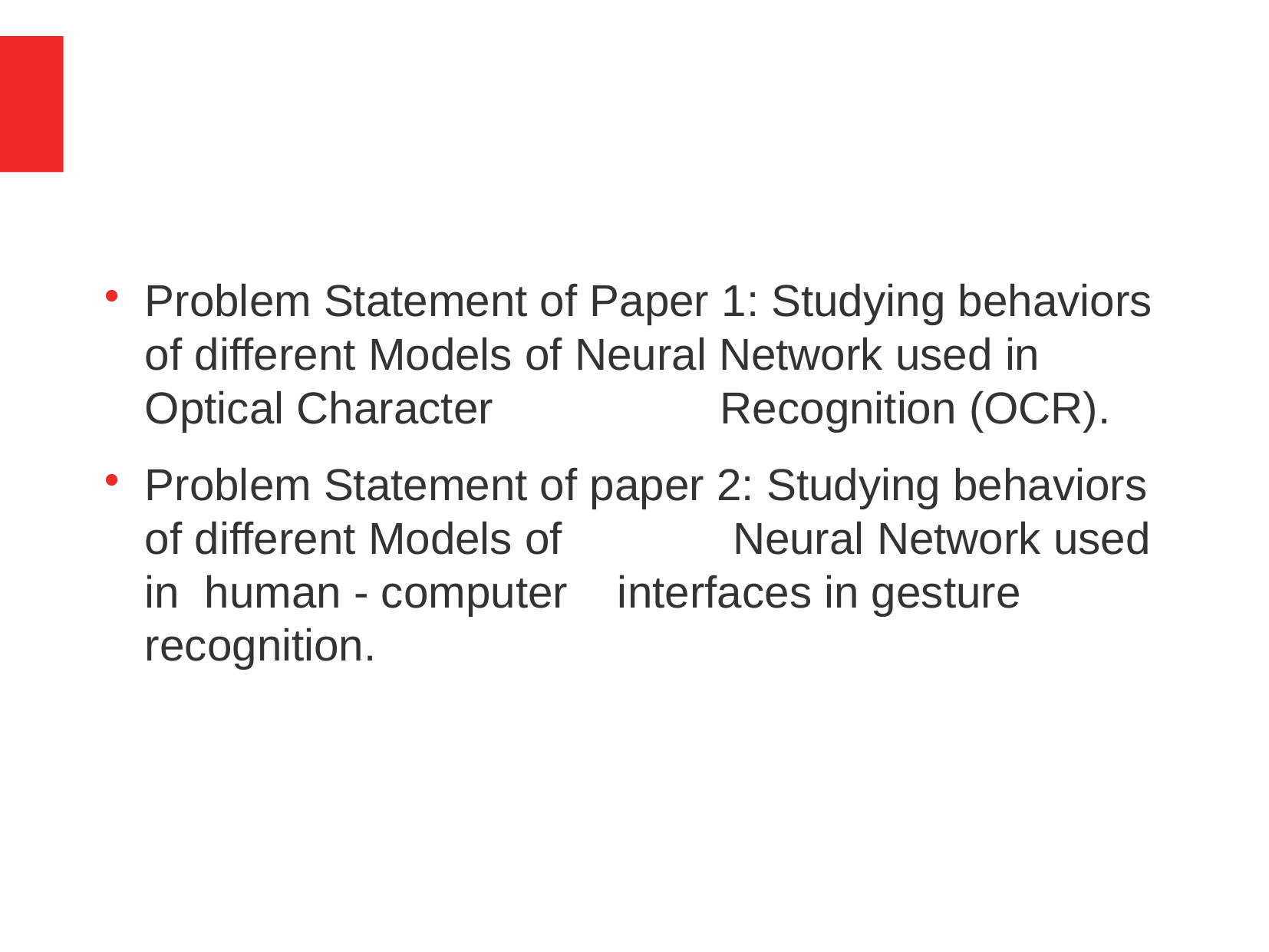

Problem Statement of Paper 1: Studying behaviors of different Models of Neural Network used in Optical Character 		Recognition (OCR).
Problem Statement of paper 2: Studying behaviors of different Models of 		 Neural Network used in  human - computer    interfaces in gesture recognition.